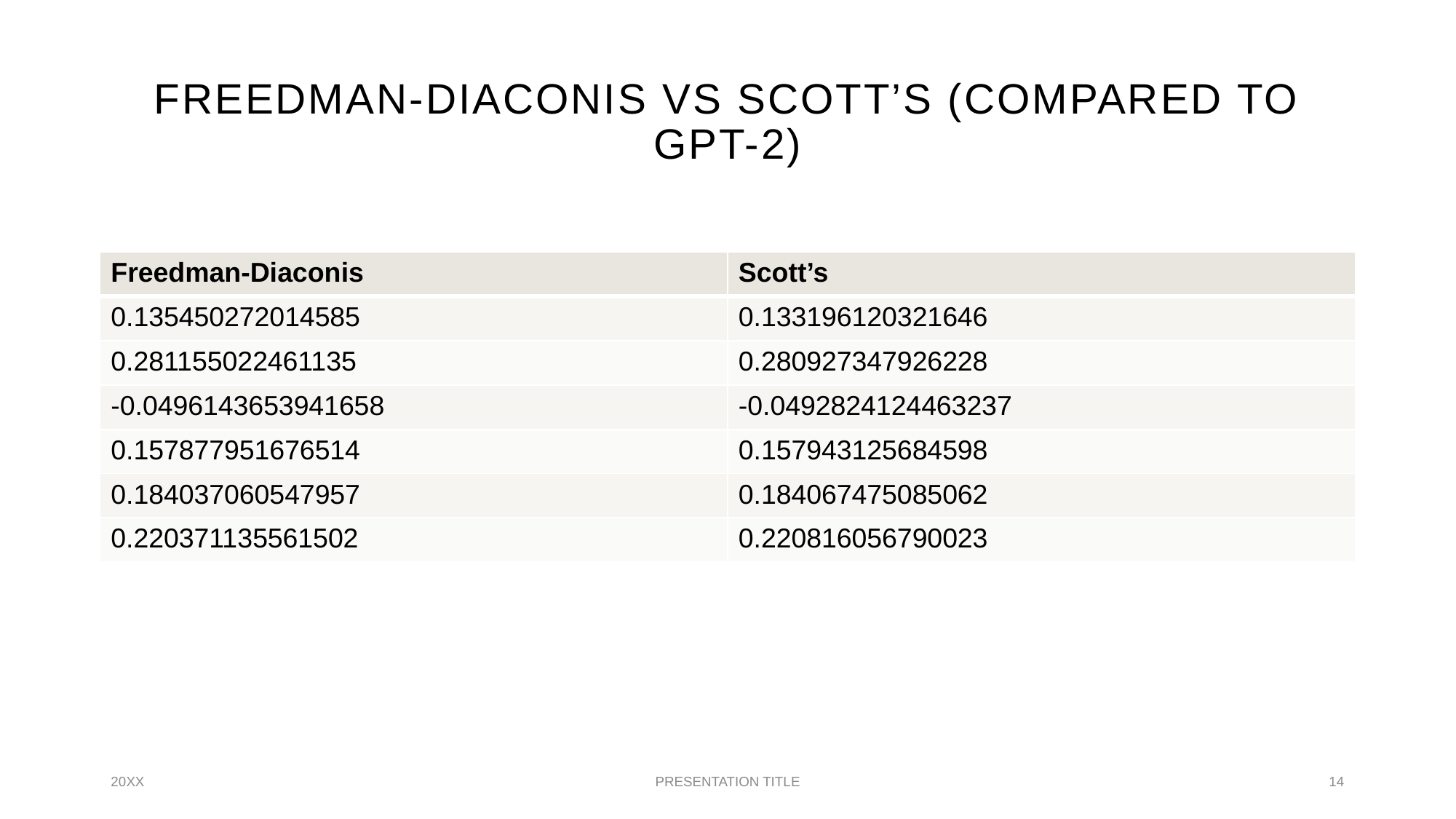

# Freedman-diaconis vs Scott’s (compared to gpt-2)
| Freedman-Diaconis | Scott’s |
| --- | --- |
| 0.135450272014585 | 0.133196120321646 |
| 0.281155022461135 | 0.280927347926228 |
| -0.0496143653941658 | -0.0492824124463237 |
| 0.157877951676514 | 0.157943125684598 |
| 0.184037060547957 | 0.184067475085062 |
| 0.220371135561502 | 0.220816056790023 |
20XX
PRESENTATION TITLE
14